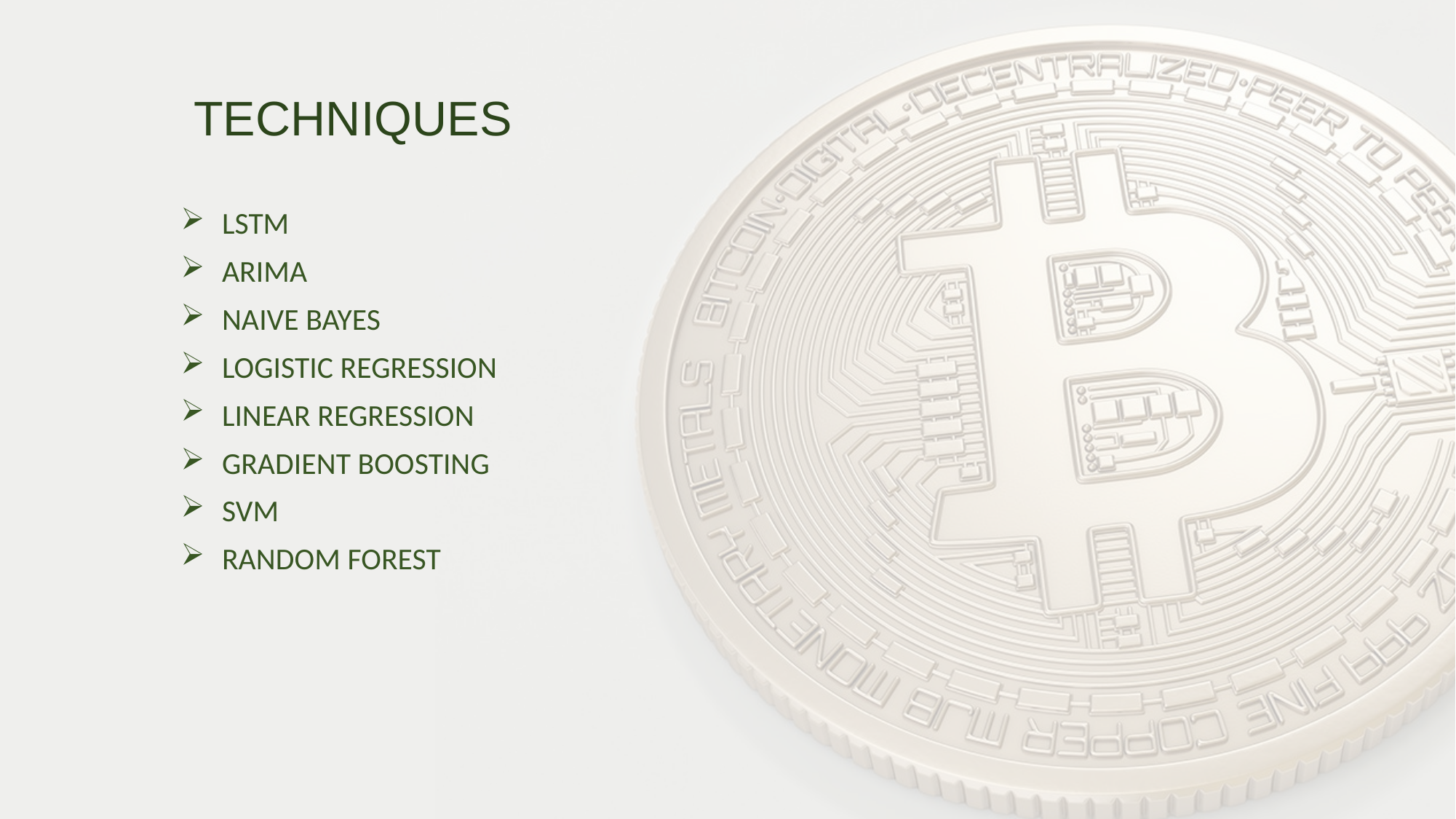

# TECHNIQUES
LSTM
ARIMA
NAIVE BAYES
LOGISTIC REGRESSION
LINEAR REGRESSION
GRADIENT BOOSTING
SVM
RANDOM FOREST